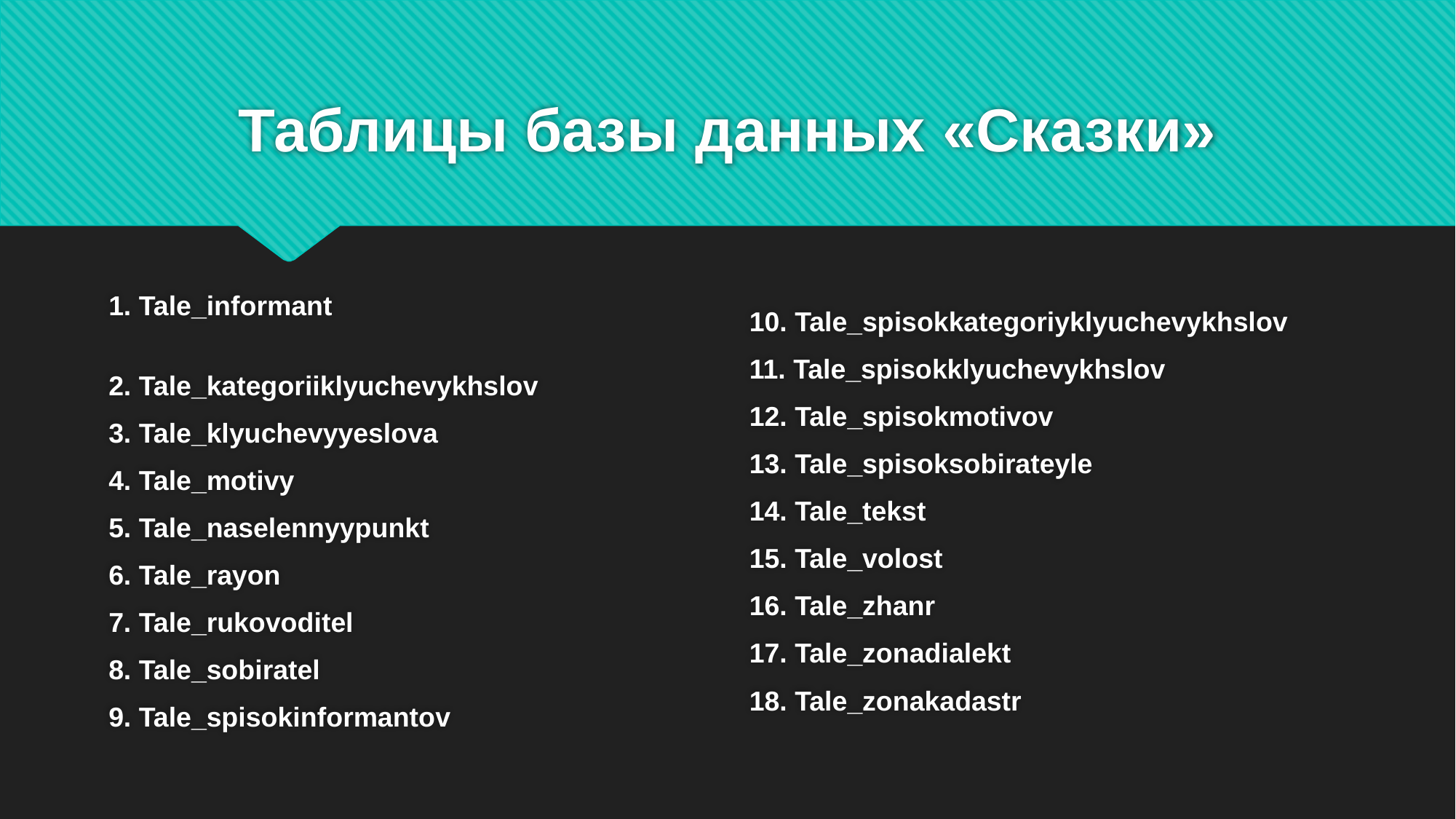

# Таблицы базы данных «Сказки»
1. Tale_informant
2. Tale_kategoriiklyuchevykhslov
3. Tale_klyuchevyyeslova
4. Tale_motivy
5. Tale_naselennyypunkt
6. Tale_rayon
7. Tale_rukovoditel
8. Tale_sobiratel
9. Tale_spisokinformantov

10. Tale_spisokkategoriyklyuchevykhslov
11. Tale_spisokklyuchevykhslov
12. Tale_spisokmotivov
13. Tale_spisoksobirateyle
14. Tale_tekst
15. Tale_volost
16. Tale_zhanr
17. Tale_zonadialekt
18. Tale_zonakadastr